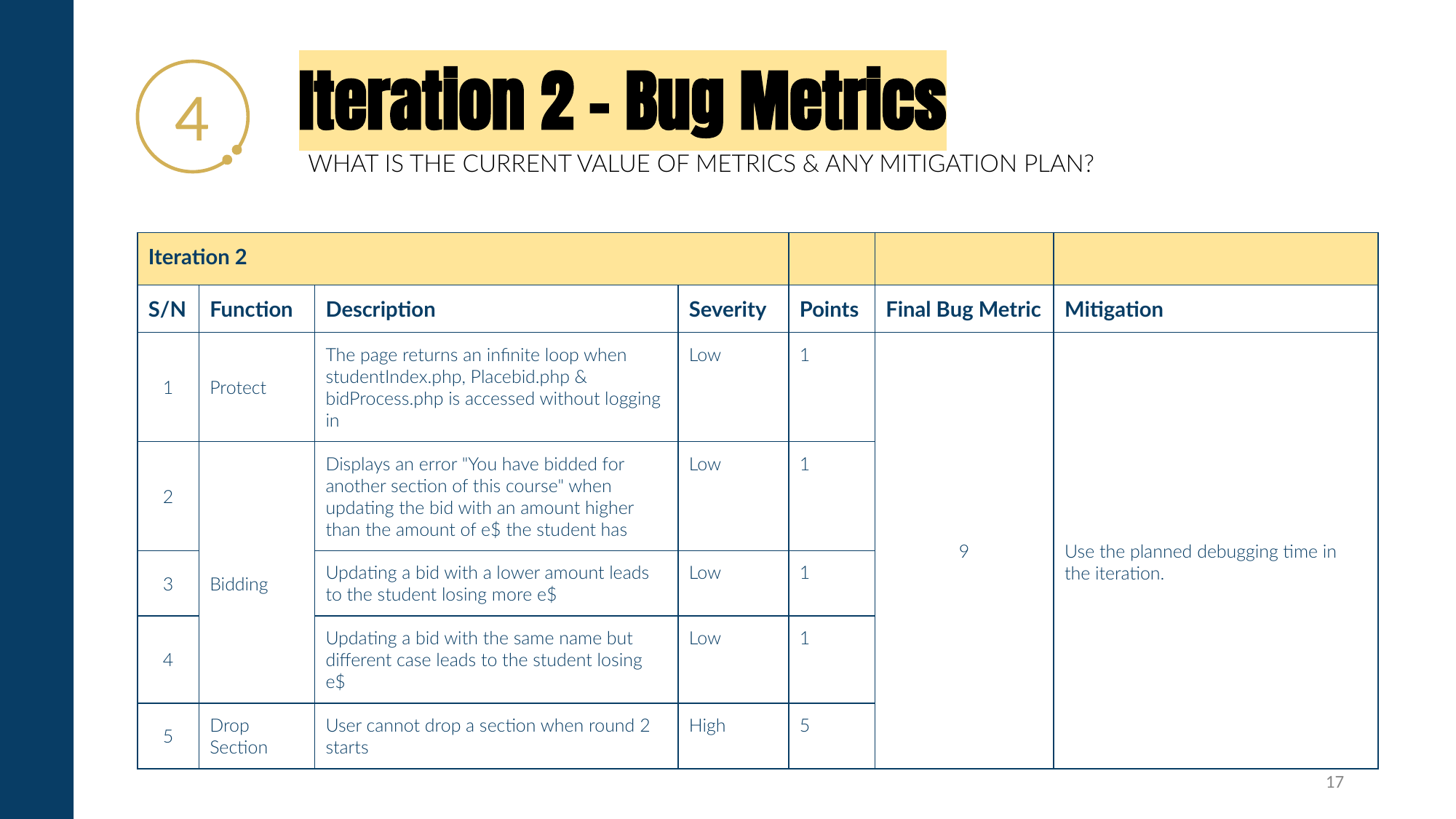

# Iteration 2 - Bug Metrics
4

WHAT IS THE CURRENT VALUE OF METRICS & ANY MITIGATION PLAN?
| Iteration 2 |  |  |  |  |  |  |
| --- | --- | --- | --- | --- | --- | --- |
| S/N | Function | Description | Severity | Points | Final Bug Metric | Mitigation |
| 1 | Protect | The page returns an infinite loop when studentIndex.php, Placebid.php & bidProcess.php is accessed without logging in | Low | 1 | 9 | Use the planned debugging time in the iteration. |
| 2 | Bidding | Displays an error "You have bidded for another section of this course" when updating the bid with an amount higher than the amount of e$ the student has | Low | 1 |  |  |
| 3 |  | Updating a bid with a lower amount leads to the student losing more e$ | Low | 1 |  |  |
| 4 |  | Updating a bid with the same name but different case leads to the student losing e$ | Low | 1 |  |  |
| 5 | Drop Section | User cannot drop a section when round 2 starts | High | 5 |  |  |
17